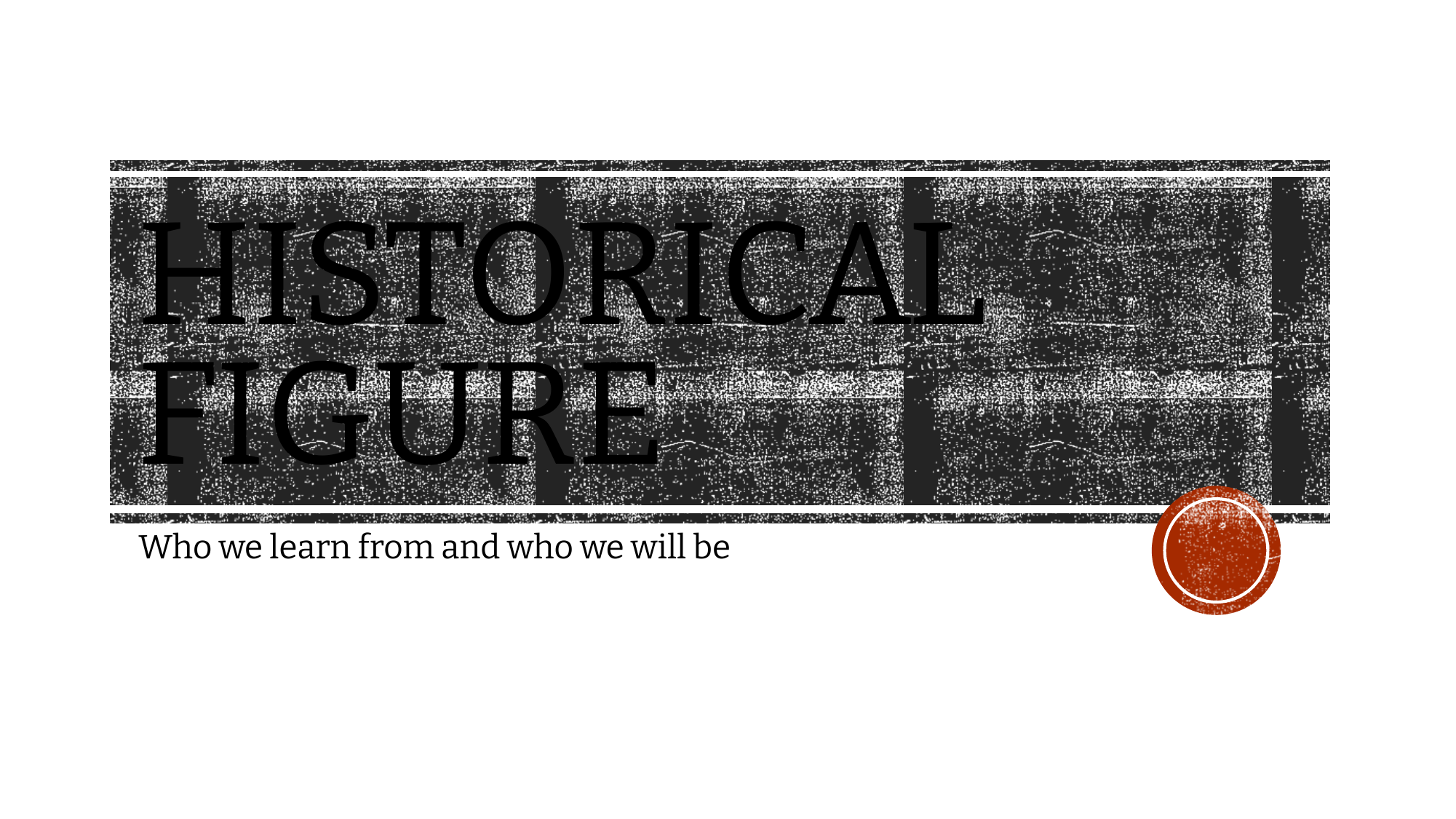

# Historical  figure
Who we learn from and who we will be